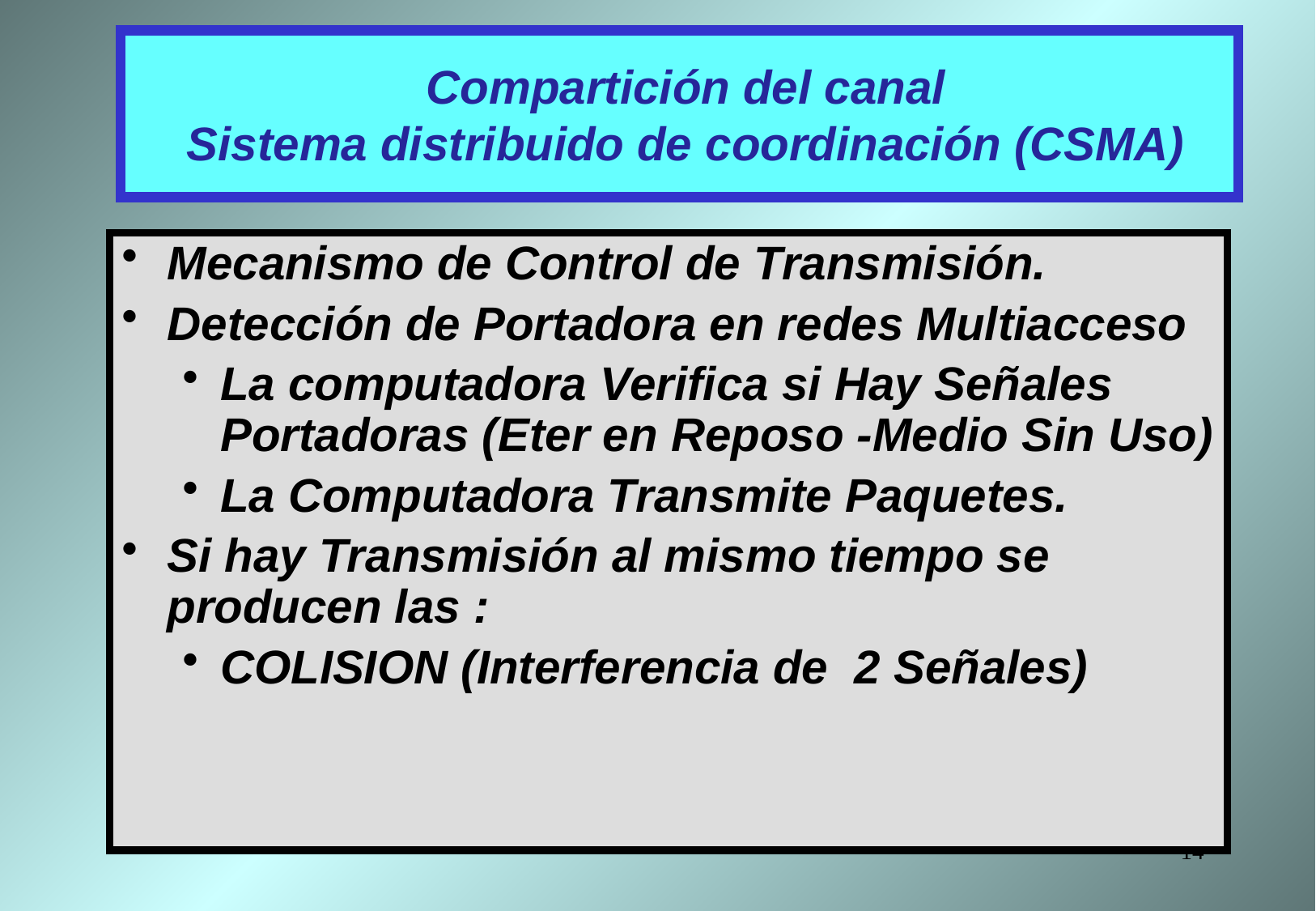

# Compartición del canal Sistema distribuido de coordinación (CSMA)
Mecanismo de Control de Transmisión.
Detección de Portadora en redes Multiacceso
La computadora Verifica si Hay Señales Portadoras (Eter en Reposo -Medio Sin Uso)
La Computadora Transmite Paquetes.
Si hay Transmisión al mismo tiempo se producen las :
COLISION (Interferencia de  2 Señales)
14